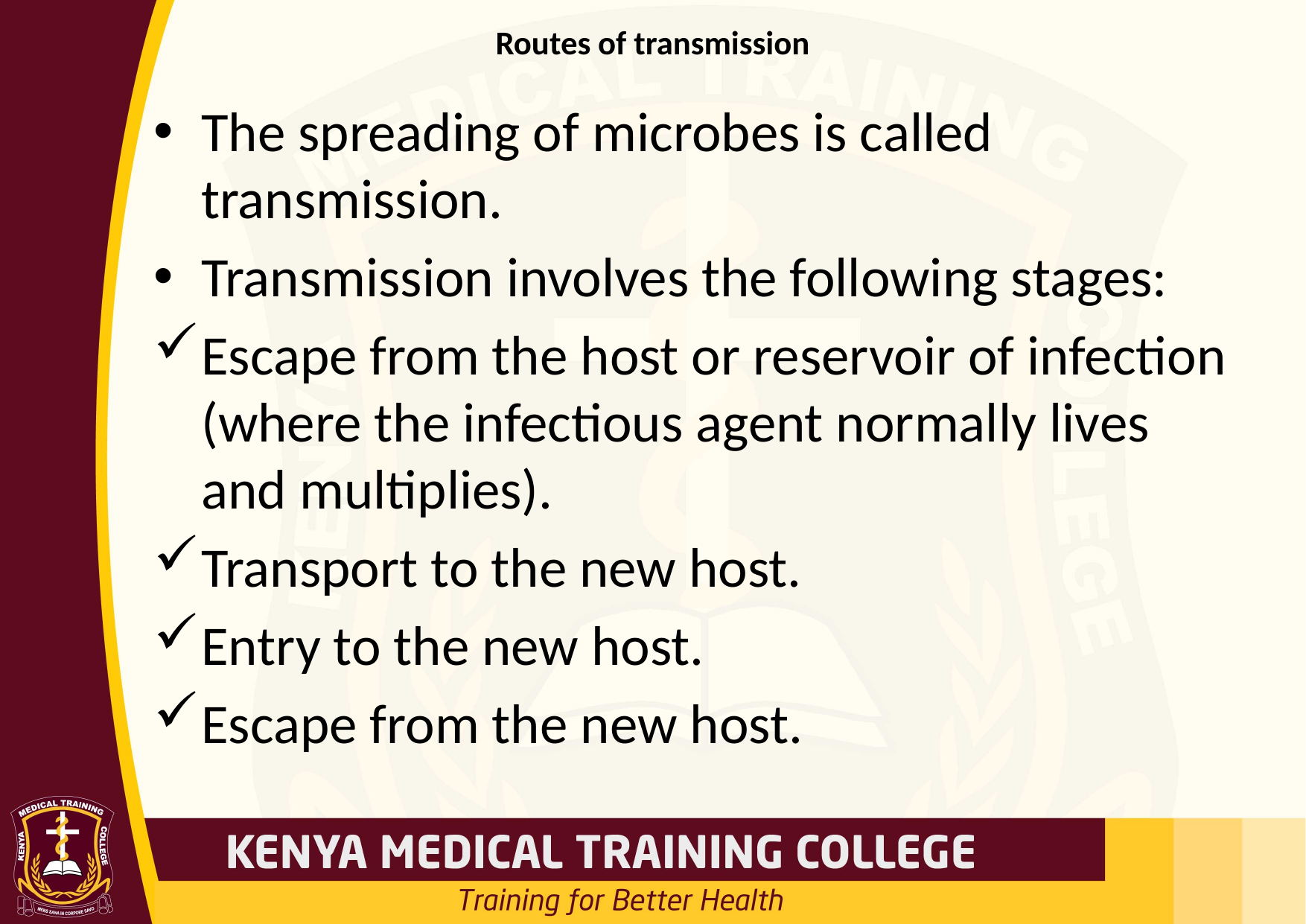

# Routes of transmission
The spreading of microbes is called transmission.
Transmission involves the following stages:
Escape from the host or reservoir of infection (where the infectious agent normally lives and multiplies).
Transport to the new host.
Entry to the new host.
Escape from the new host.